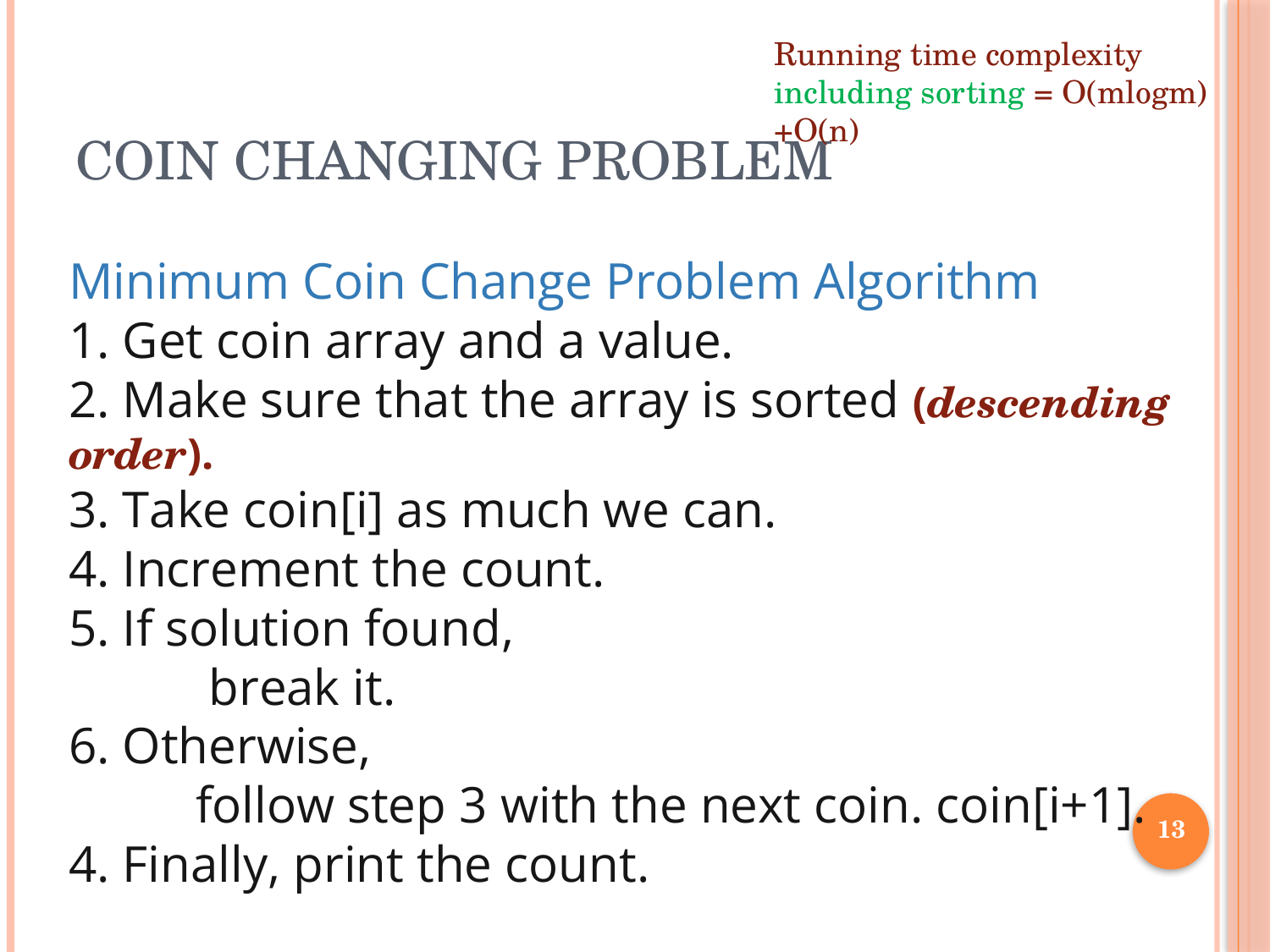

Running time complexity including sorting = O(mlogm)+O(n)
# Coin Changing Problem
Minimum Coin Change Problem Algorithm
1. Get coin array and a value.
2. Make sure that the array is sorted (descending order).
3. Take coin[i] as much we can.
4. Increment the count.
5. If solution found,
   	 break it.
6. Otherwise,
     	follow step 3 with the next coin. coin[i+1].
4. Finally, print the count.
13